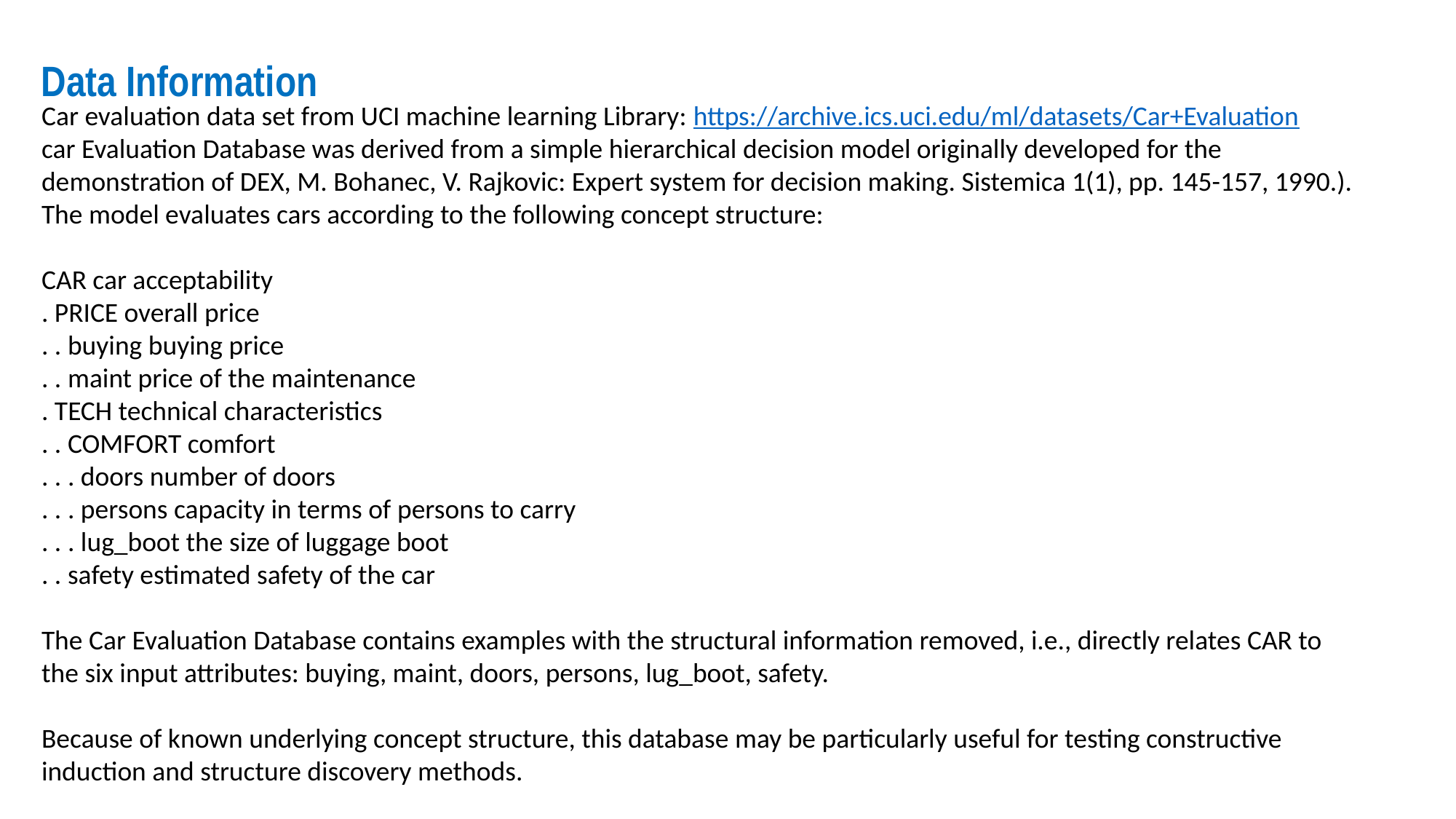

Data Information
Car evaluation data set from UCI machine learning Library: https://archive.ics.uci.edu/ml/datasets/Car+Evaluation
car Evaluation Database was derived from a simple hierarchical decision model originally developed for the demonstration of DEX, M. Bohanec, V. Rajkovic: Expert system for decision making. Sistemica 1(1), pp. 145-157, 1990.). The model evaluates cars according to the following concept structure:
CAR car acceptability
. PRICE overall price
. . buying buying price
. . maint price of the maintenance
. TECH technical characteristics
. . COMFORT comfort
. . . doors number of doors
. . . persons capacity in terms of persons to carry
. . . lug_boot the size of luggage boot
. . safety estimated safety of the car
The Car Evaluation Database contains examples with the structural information removed, i.e., directly relates CAR to the six input attributes: buying, maint, doors, persons, lug_boot, safety.
Because of known underlying concept structure, this database may be particularly useful for testing constructive induction and structure discovery methods.